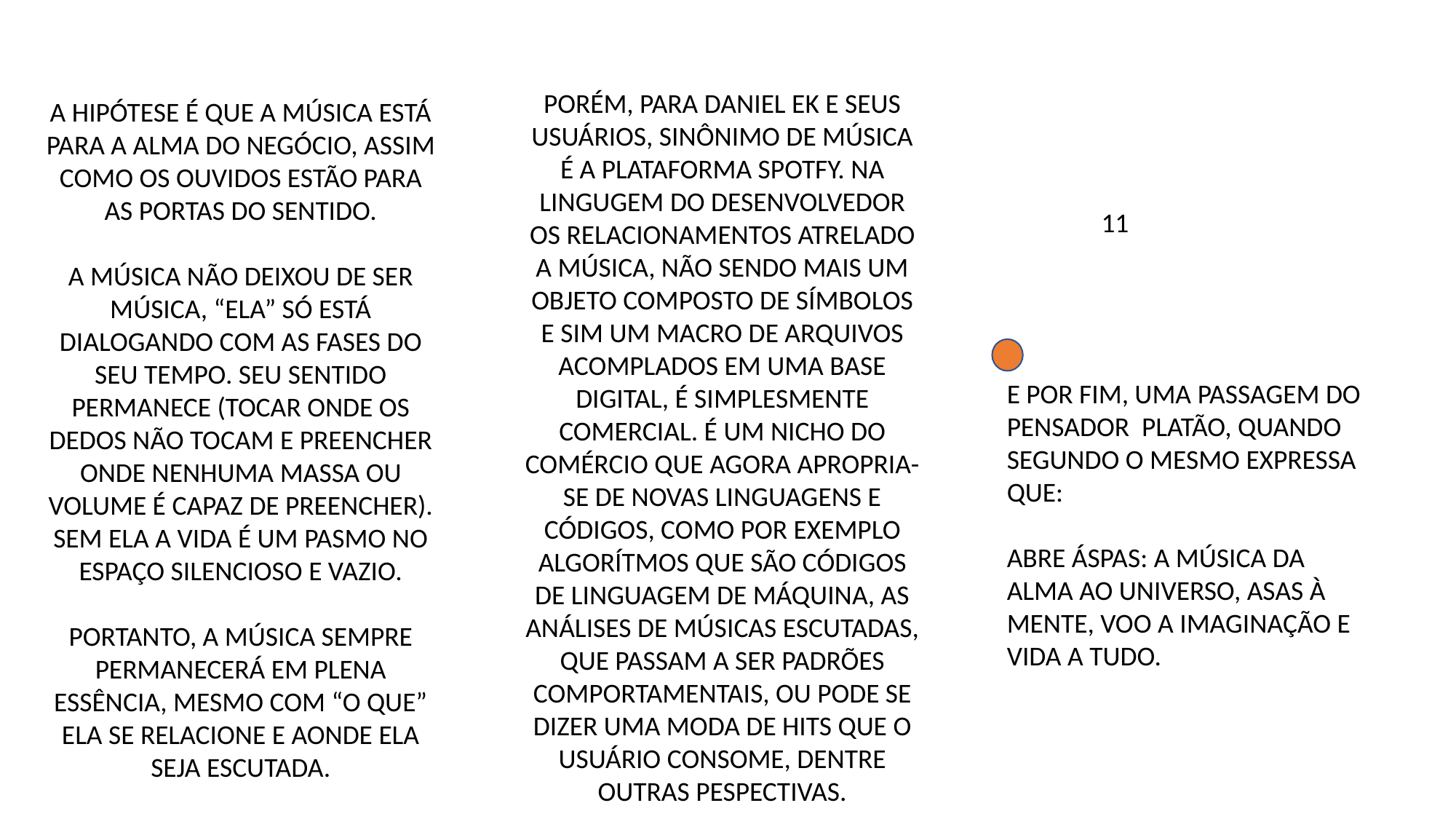

A HIPÓTESE É QUE A MÚSICA ESTÁ PARA A ALMA DO NEGÓCIO, ASSIM COMO OS OUVIDOS ESTÃO PARA AS PORTAS DO SENTIDO.
A MÚSICA NÃO DEIXOU DE SER MÚSICA, “ELA” SÓ ESTÁ DIALOGANDO COM AS FASES DO SEU TEMPO. SEU SENTIDO PERMANECE (TOCAR ONDE OS DEDOS NÃO TOCAM E PREENCHER ONDE NENHUMA MASSA OU VOLUME É CAPAZ DE PREENCHER). SEM ELA A VIDA É UM PASMO NO ESPAÇO SILENCIOSO E VAZIO.

PORTANTO, A MÚSICA SEMPRE PERMANECERÁ EM PLENA ESSÊNCIA, MESMO COM “O QUE” ELA SE RELACIONE E AONDE ELA SEJA ESCUTADA.
PORÉM, PARA DANIEL EK E SEUS USUÁRIOS, SINÔNIMO DE MÚSICA É A PLATAFORMA SPOTFY. NA LINGUGEM DO DESENVOLVEDOR OS RELACIONAMENTOS ATRELADO A MÚSICA, NÃO SENDO MAIS UM OBJETO COMPOSTO DE SÍMBOLOS E SIM UM MACRO DE ARQUIVOS ACOMPLADOS EM UMA BASE DIGITAL, É SIMPLESMENTE COMERCIAL. É UM NICHO DO COMÉRCIO QUE AGORA APROPRIA-SE DE NOVAS LINGUAGENS E CÓDIGOS, COMO POR EXEMPLO ALGORÍTMOS QUE SÃO CÓDIGOS DE LINGUAGEM DE MÁQUINA, AS ANÁLISES DE MÚSICAS ESCUTADAS, QUE PASSAM A SER PADRÕES COMPORTAMENTAIS, OU PODE SE DIZER UMA MODA DE HITS QUE O USUÁRIO CONSOME, DENTRE OUTRAS PESPECTIVAS.
11

E POR FIM, UMA PASSAGEM DO PENSADOR  PLATÃO, QUANDO SEGUNDO O MESMO EXPRESSA QUE:
ABRE ÁSPAS: A MÚSICA DA ALMA AO UNIVERSO, ASAS À MENTE, VOO A IMAGINAÇÃO E VIDA A TUDO.